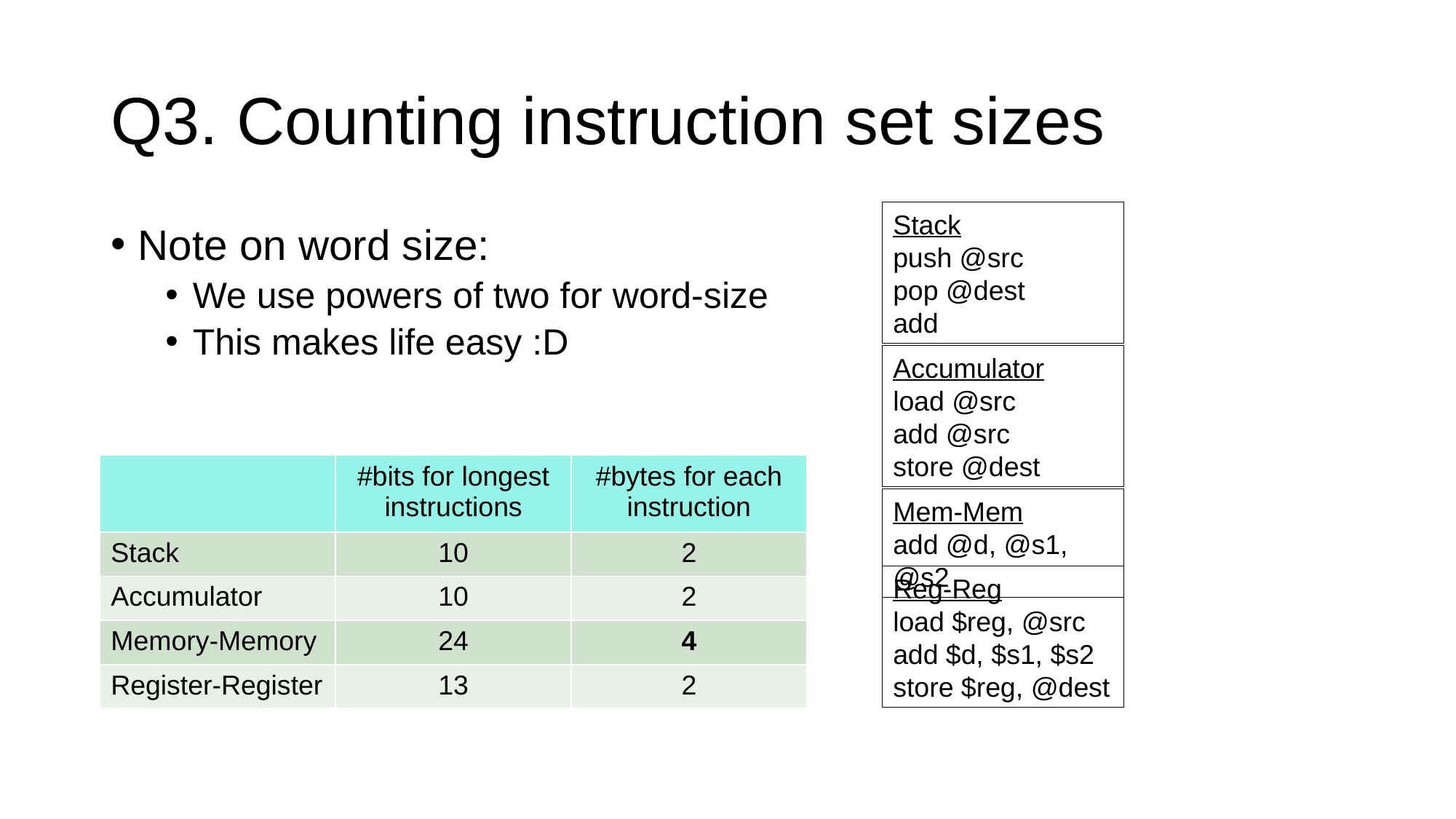

# Q3. Counting instruction set sizes
Stack
push @src
pop @dest
add
Note on word size:
We use powers of two for word-size
This makes life easy :D
Accumulator
load @src
add @src
store @dest
|  | #bits for longest instructions | #bytes for each instruction |
| --- | --- | --- |
| Stack | 10 | 2 |
| Accumulator | 10 | 2 |
| Memory-Memory | 24 | 4 |
| Register-Register | 13 | 2 |
Mem-Mem
add @d, @s1, @s2
Reg-Reg
load $reg, @src
add $d, $s1, $s2
store $reg, @dest